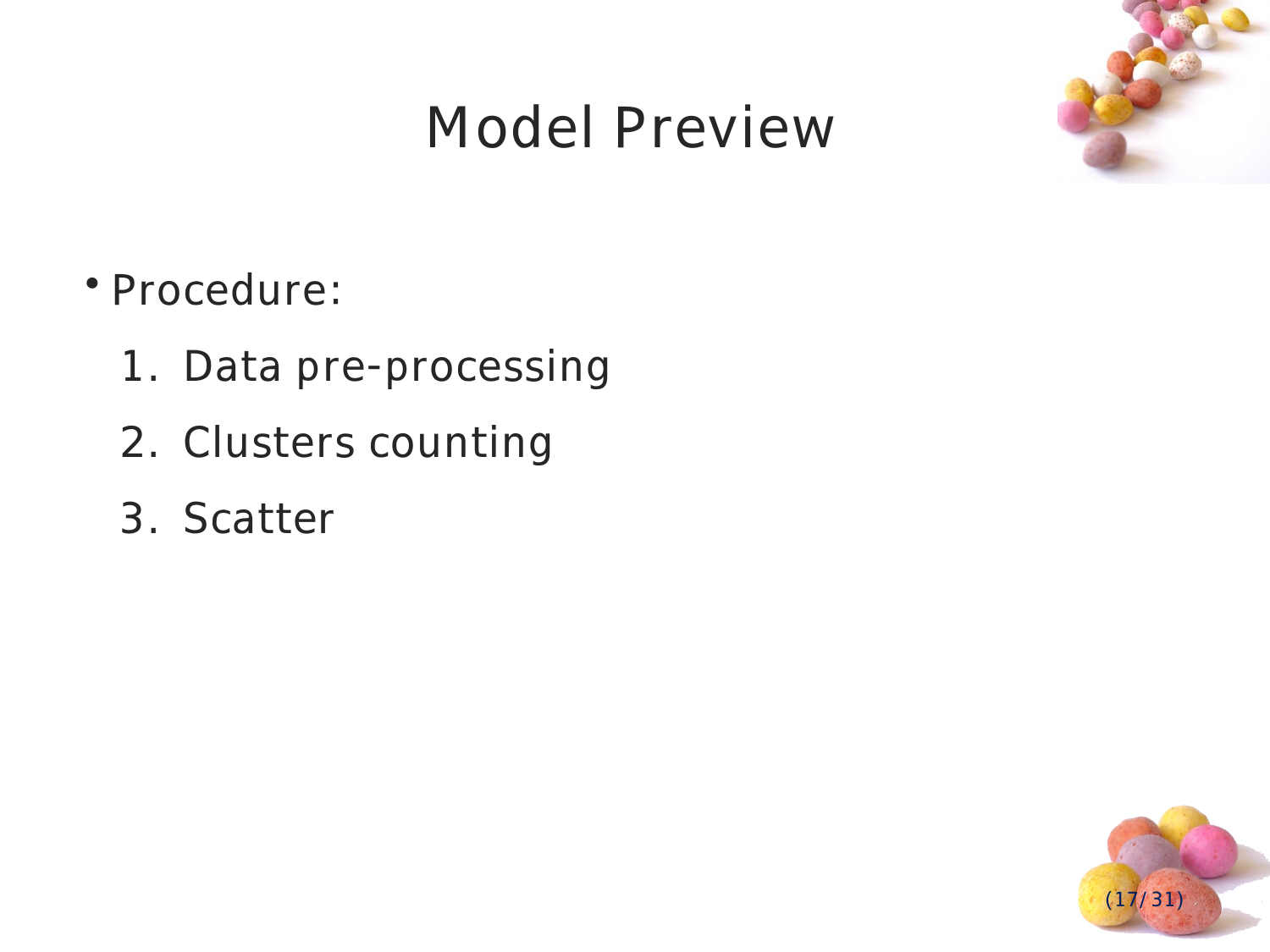

# Model Preview
Procedure:
Data pre-processing
Clusters counting
Scatter